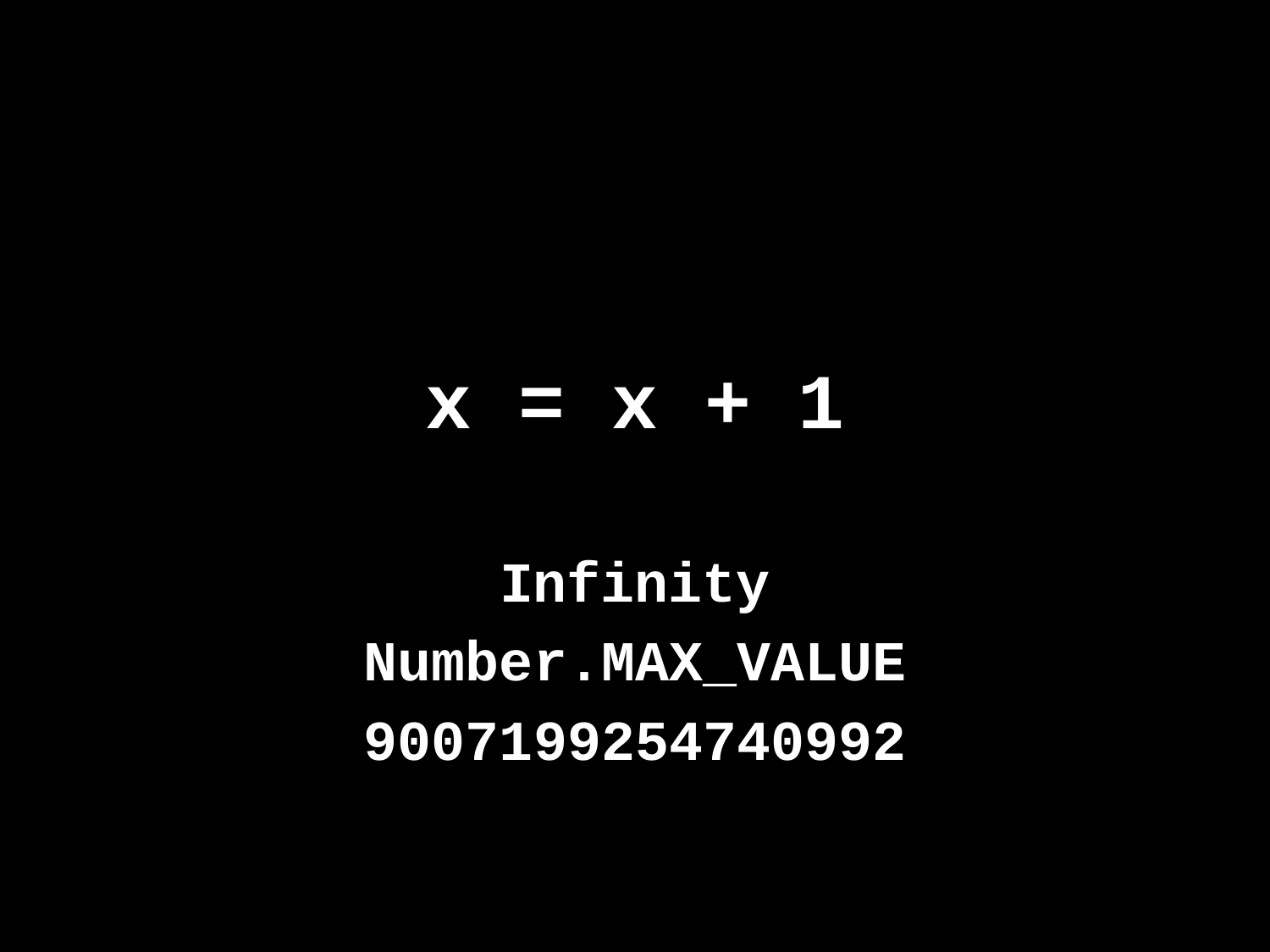

# x = x + 1
Infinity
Number.MAX_VALUE
9007199254740992